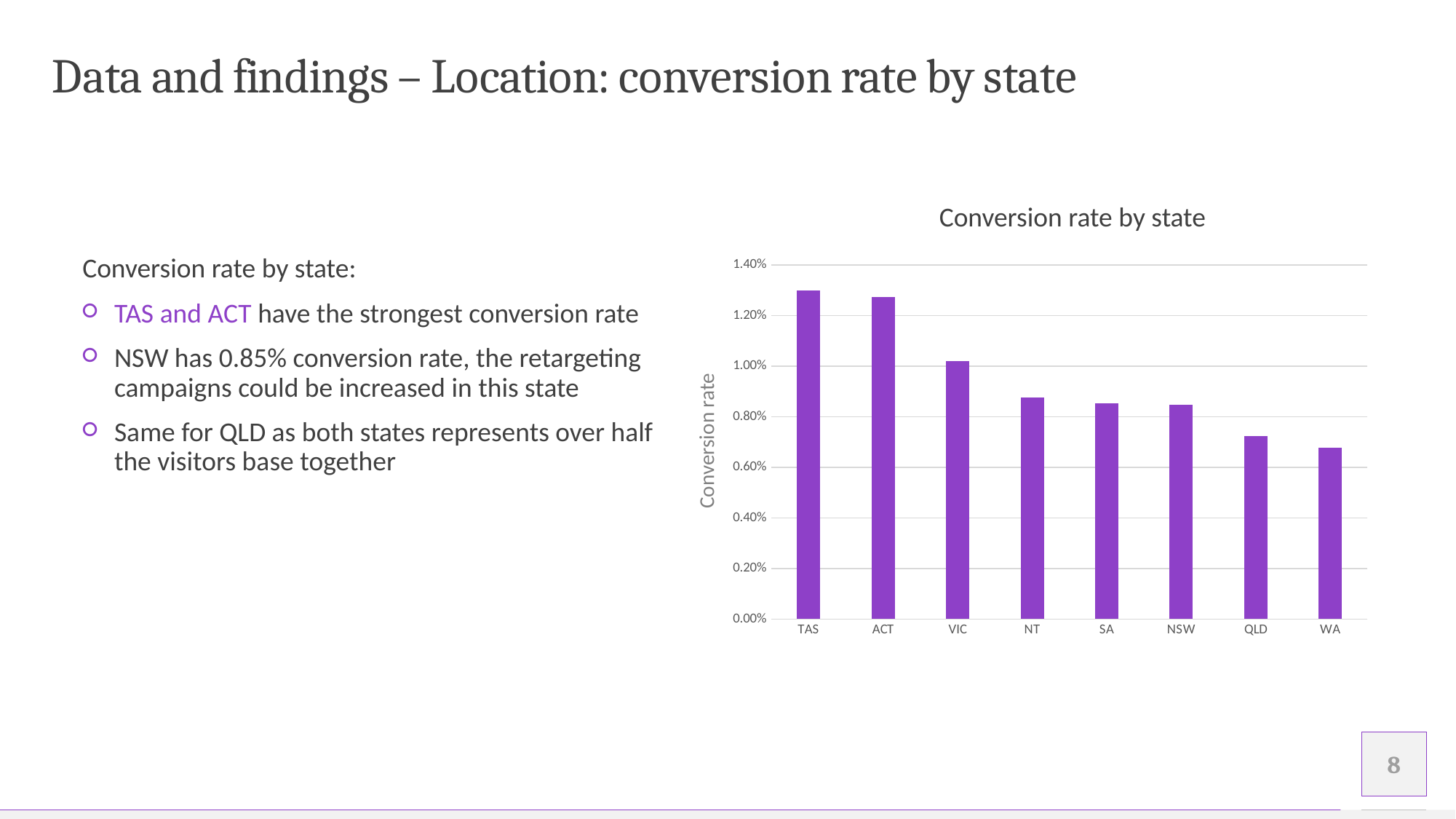

# Data and findings – Location: conversion rate by state
Conversion rate by state

### Chart

| Category | Conversion rate |
|---|---|
| TAS | 0.012987012987012988 |
| ACT | 0.012724117987275883 |
| VIC | 0.01020721075918868 |
| NT | 0.008771929824561403 |
| SA | 0.008526603001364257 |
| NSW | 0.008485861249640982 |
| QLD | 0.007245626746713591 |
| WA | 0.006777284412245852 |
Conversion rate by state:
TAS and ACT have the strongest conversion rate
NSW has 0.85% conversion rate, the retargeting campaigns could be increased in this state
Same for QLD as both states represents over half the visitors base together

Conversion rate

8